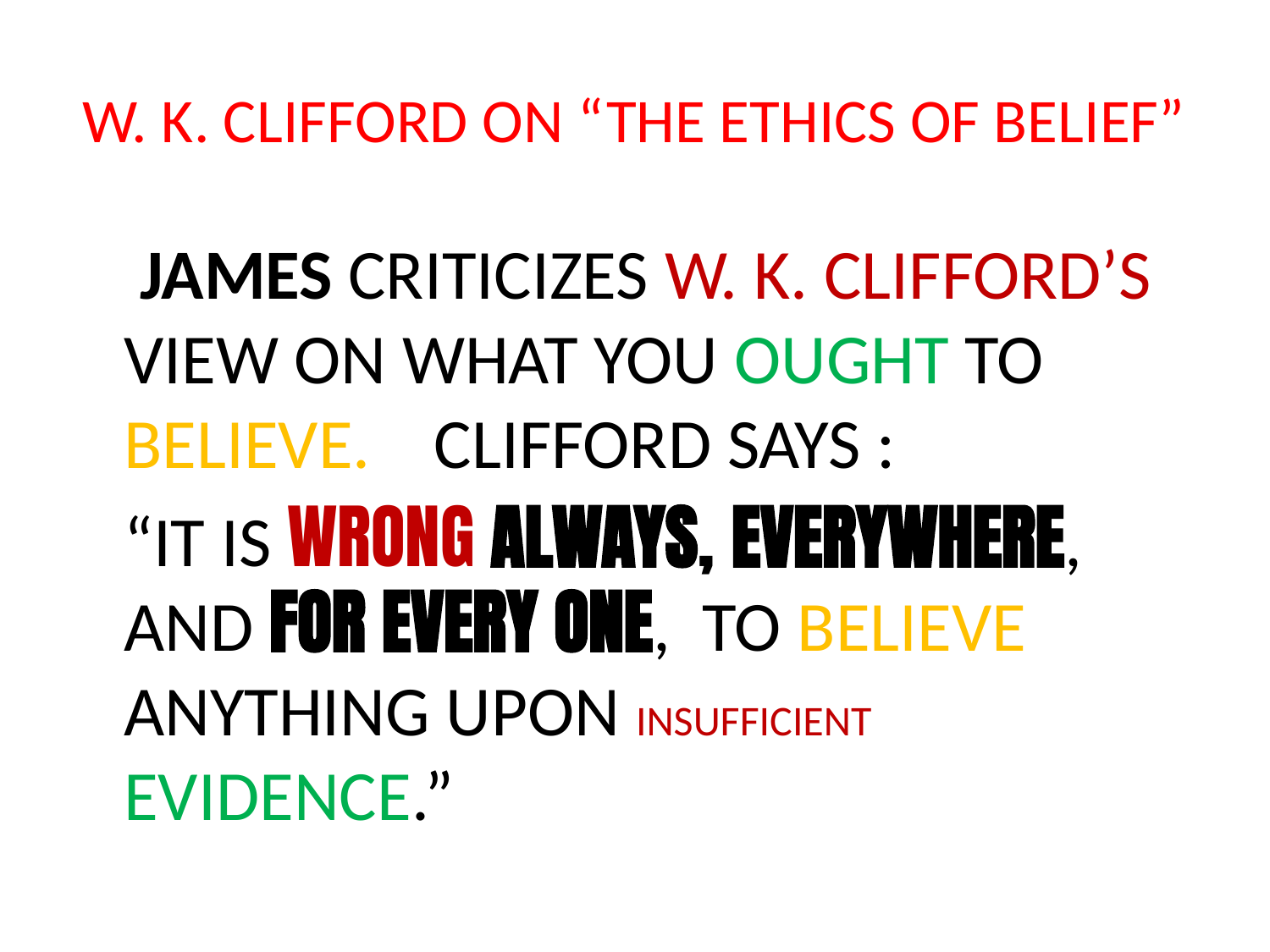

# W. K. CLIFFORD ON “THE ETHICS OF BELIEF”
    JAMES CRITICIZES W. K. CLIFFORD’S VIEW ON WHAT YOU OUGHT TO BELIEVE.    CLIFFORD SAYS :
   “IT IS WRONG ALWAYS, EVERYWHERE, AND FOR EVERY ONE,  TO BELIEVE ANYTHING UPON INSUFFICIENT EVIDENCE.”